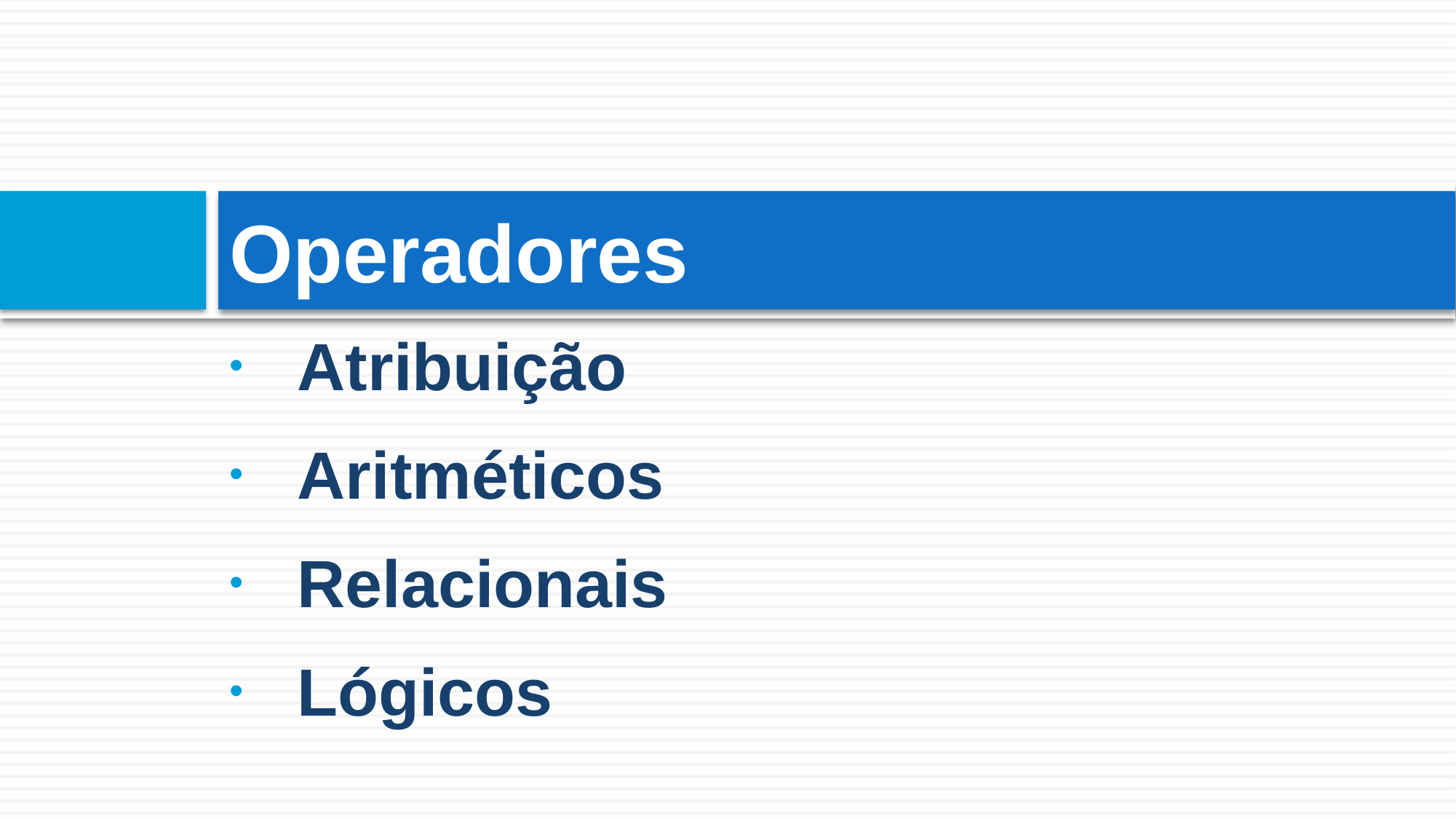

# Operadores
37
Atribuição
Aritméticos
Relacionais
Lógicos